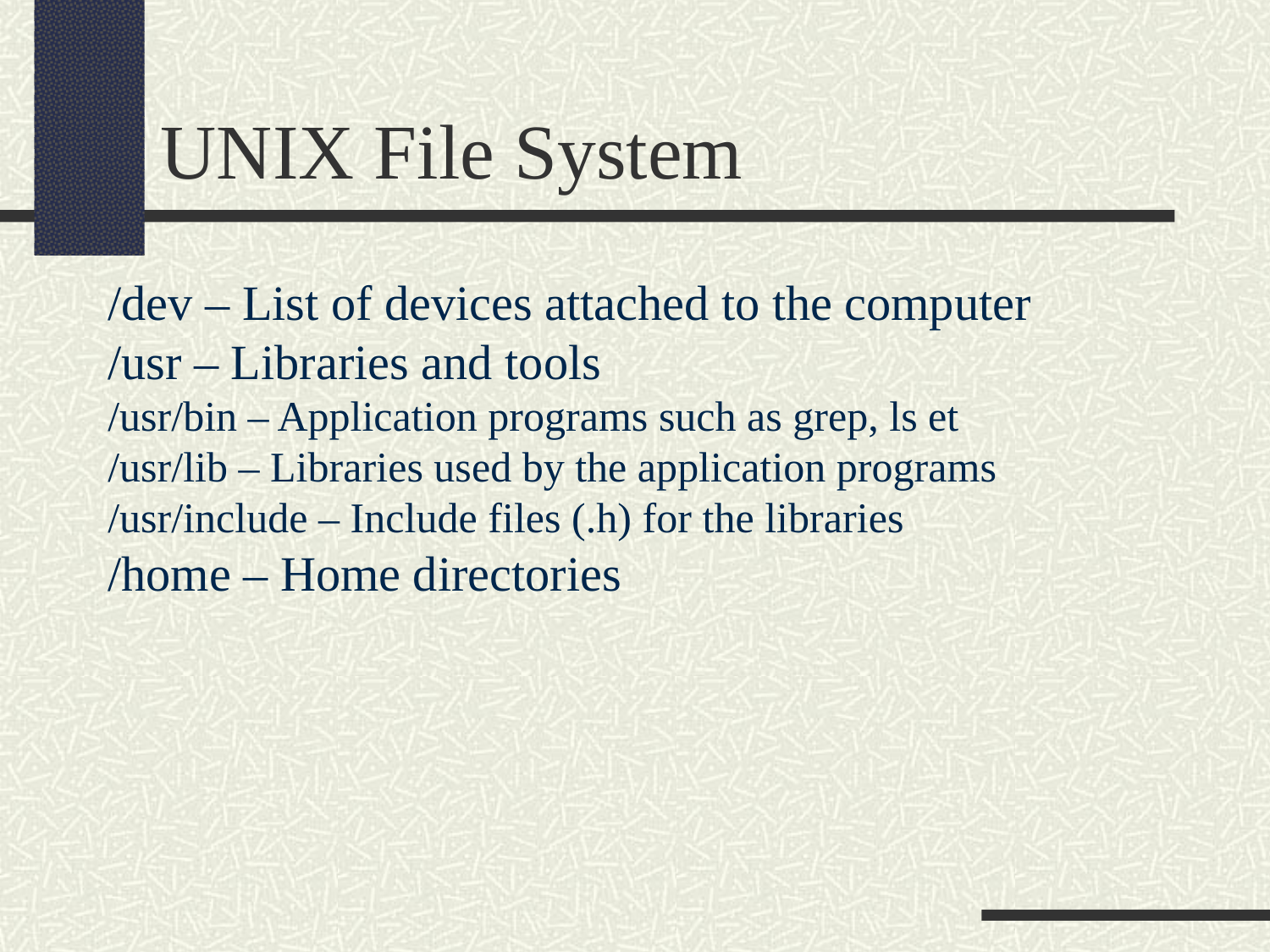

UNIX File System
/dev – List of devices attached to the computer
/usr – Libraries and tools
/usr/bin – Application programs such as grep, ls et
/usr/lib – Libraries used by the application programs
/usr/include – Include files (.h) for the libraries
/home – Home directories